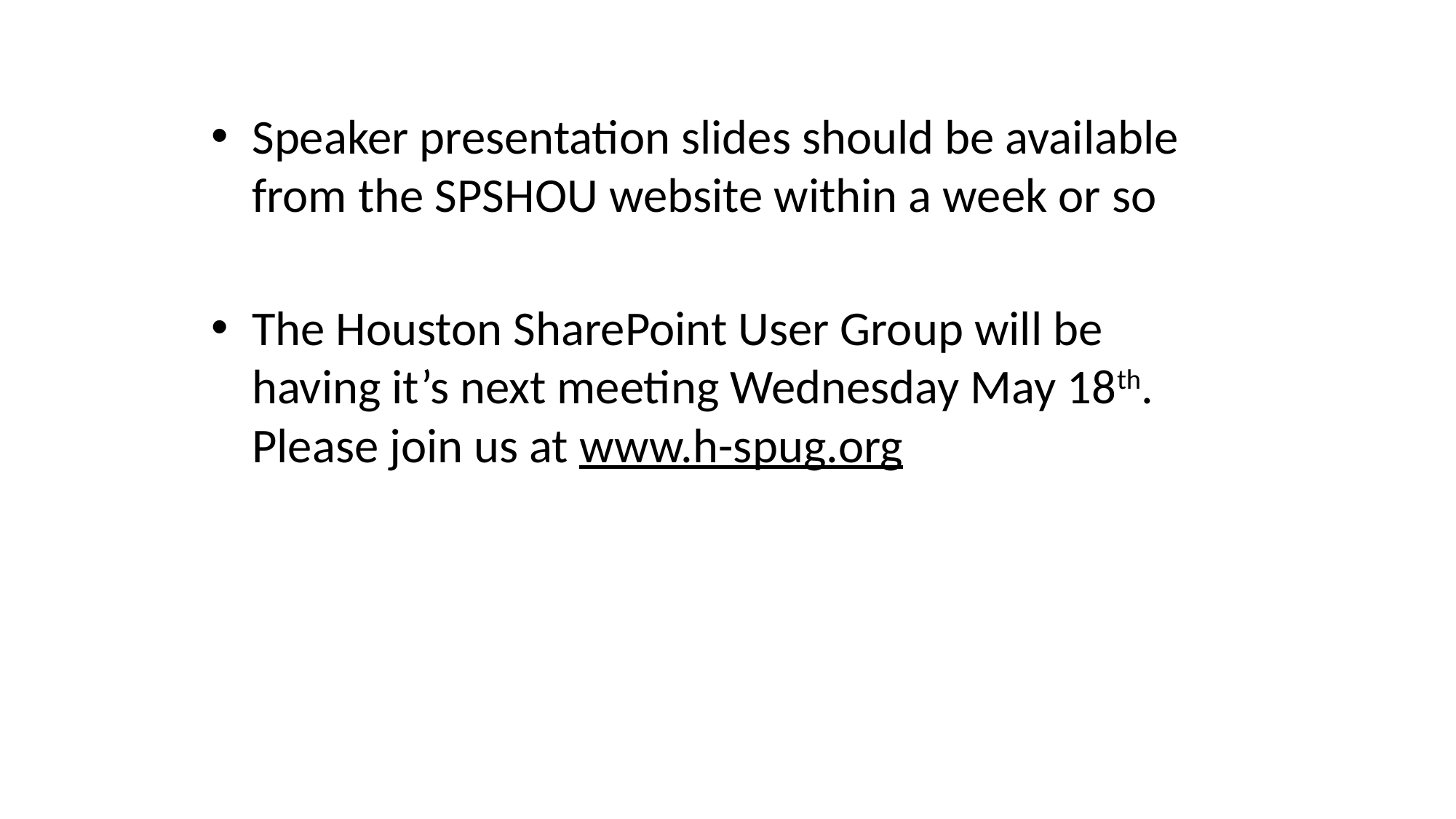

# Information
Speaker presentation slides should be available from the SPSHOU website within a week or so

The Houston SharePoint User Group will be having it’s next meeting Wednesday May 18th.  Please join us at www.h-spug.org